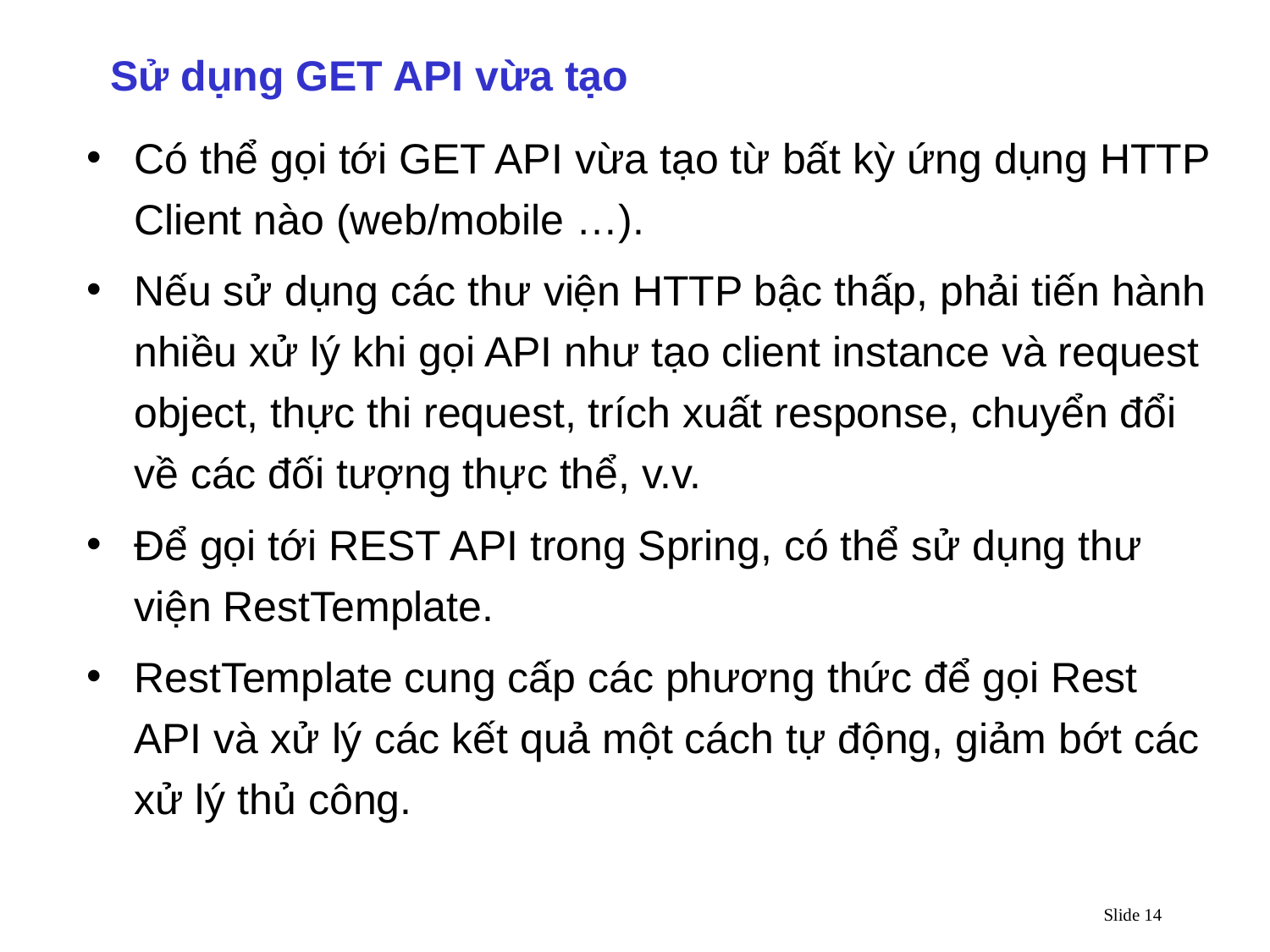

Sử dụng GET API vừa tạo
Có thể gọi tới GET API vừa tạo từ bất kỳ ứng dụng HTTP Client nào (web/mobile …).
Nếu sử dụng các thư viện HTTP bậc thấp, phải tiến hành nhiều xử lý khi gọi API như tạo client instance và request object, thực thi request, trích xuất response, chuyển đổi về các đối tượng thực thể, v.v.
Để gọi tới REST API trong Spring, có thể sử dụng thư viện RestTemplate.
RestTemplate cung cấp các phương thức để gọi Rest API và xử lý các kết quả một cách tự động, giảm bớt các xử lý thủ công.

Slide 14